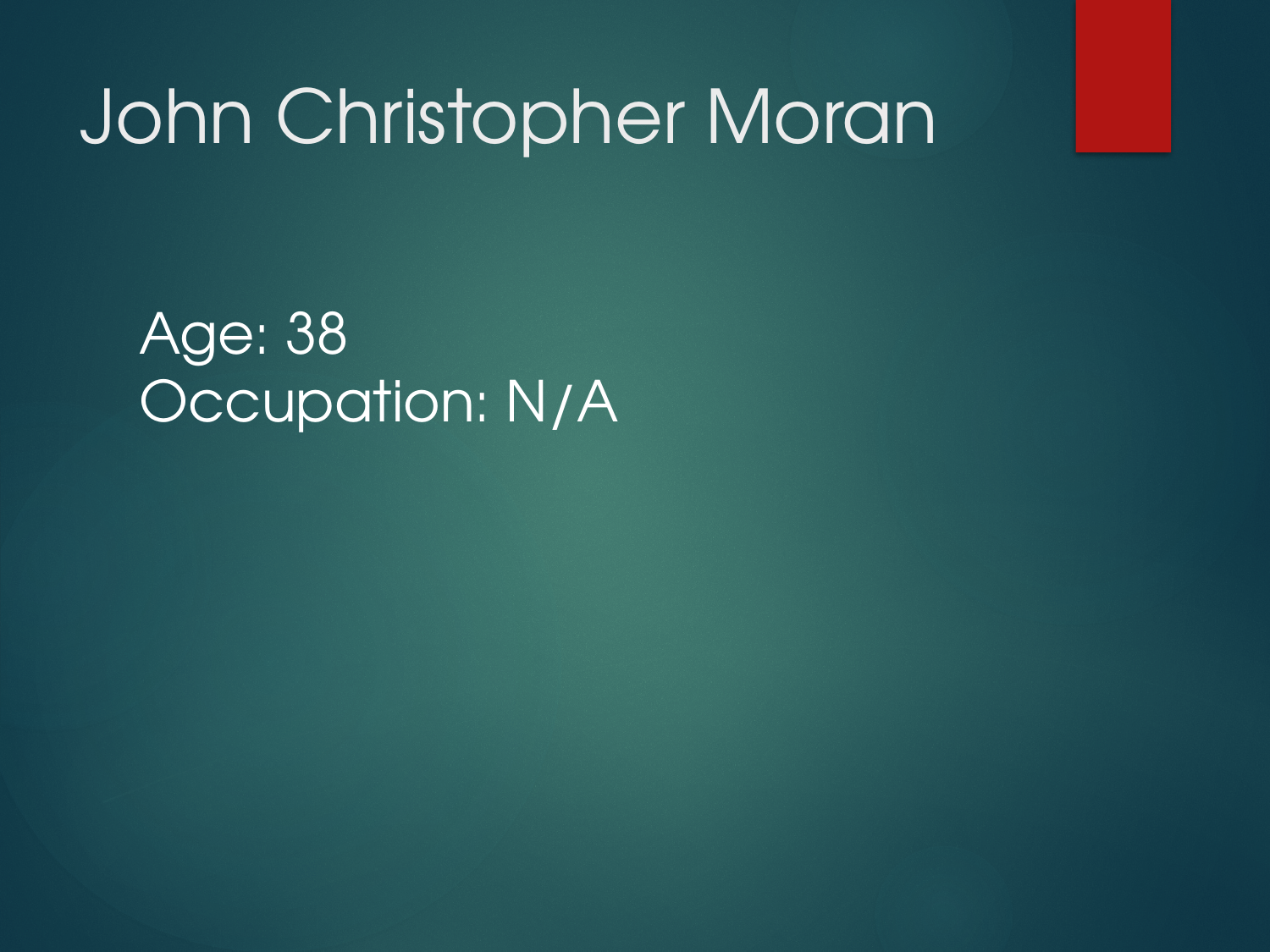

# John Christopher Moran

Age: 38
Occupation: N/A